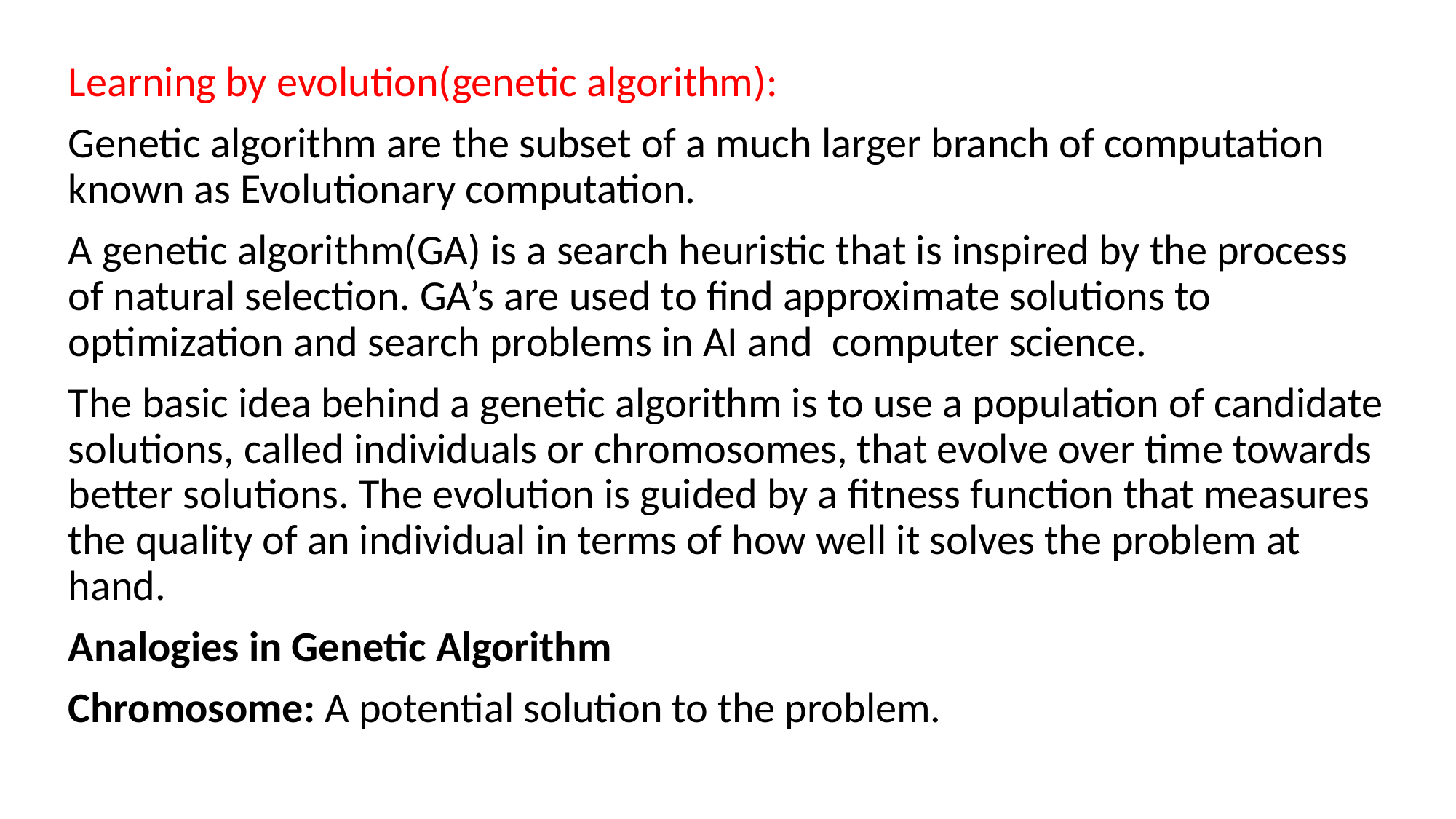

Learning by evolution(genetic algorithm):
Genetic algorithm are the subset of a much larger branch of computation known as Evolutionary computation.
A genetic algorithm(GA) is a search heuristic that is inspired by the process of natural selection. GA’s are used to find approximate solutions to optimization and search problems in AI and  computer science.
The basic idea behind a genetic algorithm is to use a population of candidate solutions, called individuals or chromosomes, that evolve over time towards better solutions. The evolution is guided by a fitness function that measures the quality of an individual in terms of how well it solves the problem at hand.
Analogies in Genetic Algorithm
Chromosome: A potential solution to the problem.